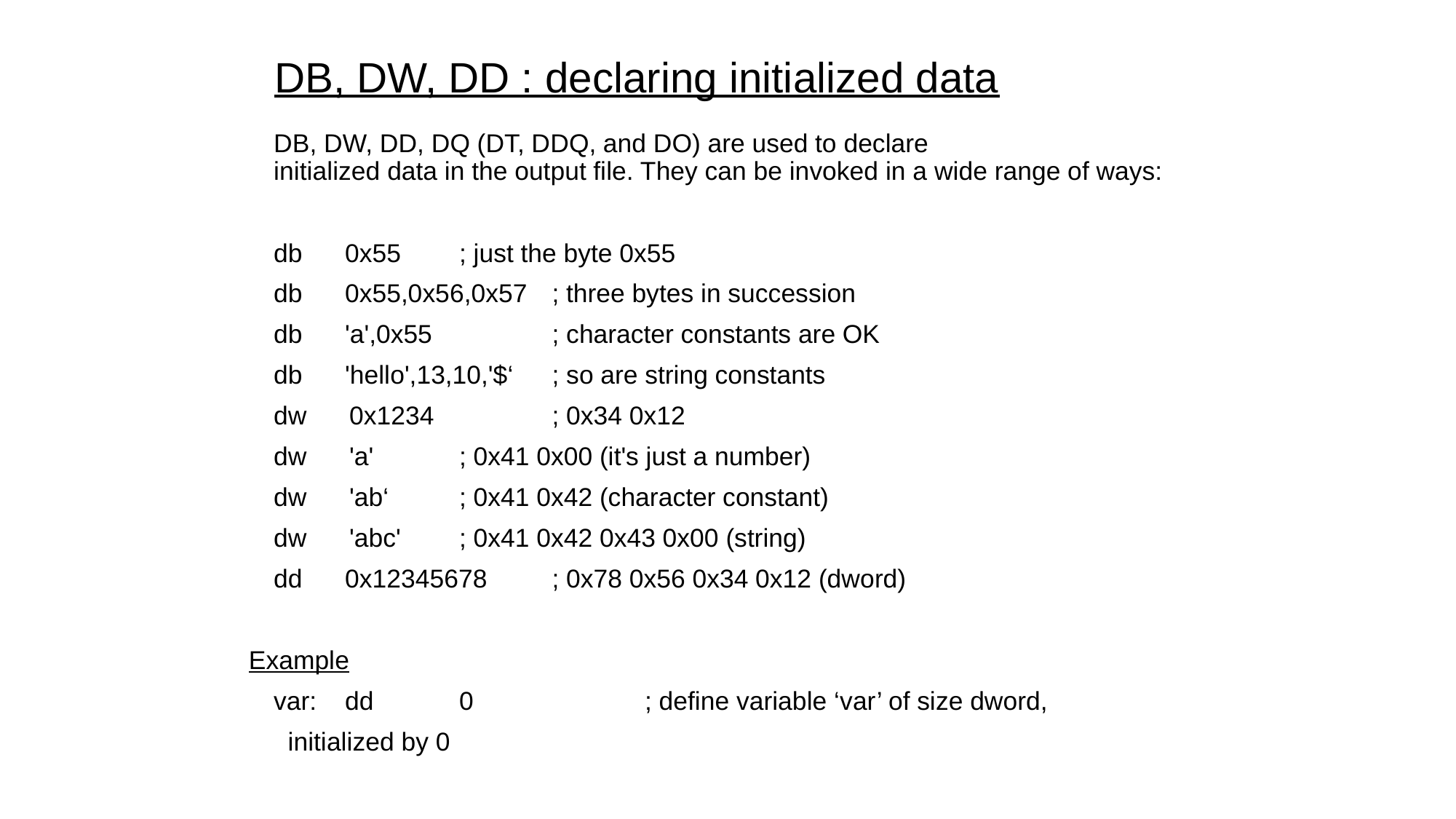

# DB, DW, DD : declaring initialized data
	DB, DW, DD, DQ (DT, DDQ, and DO) are used to declare
initialized data in the output file. They can be invoked in a wide range of ways:

	db      0x55			; just the byte 0x55
	db      0x55,0x56,0x57	; three bytes in succession
	db      'a',0x55    		; character constants are OK
	db      'hello',13,10,'$‘		; so are string constants
	dw      0x1234      		; 0x34 0x12
	dw      'a' 			; 0x41 0x00 (it's just a number)
	dw      'ab‘			; 0x41 0x42 (character constant)
	dw      'abc'       		; 0x41 0x42 0x43 0x00 (string)
	dd      0x12345678 		; 0x78 0x56 0x34 0x12 (dword)

Example
	var:    dd 	0              	; define variable ‘var’ of size dword,
					  initialized by 0